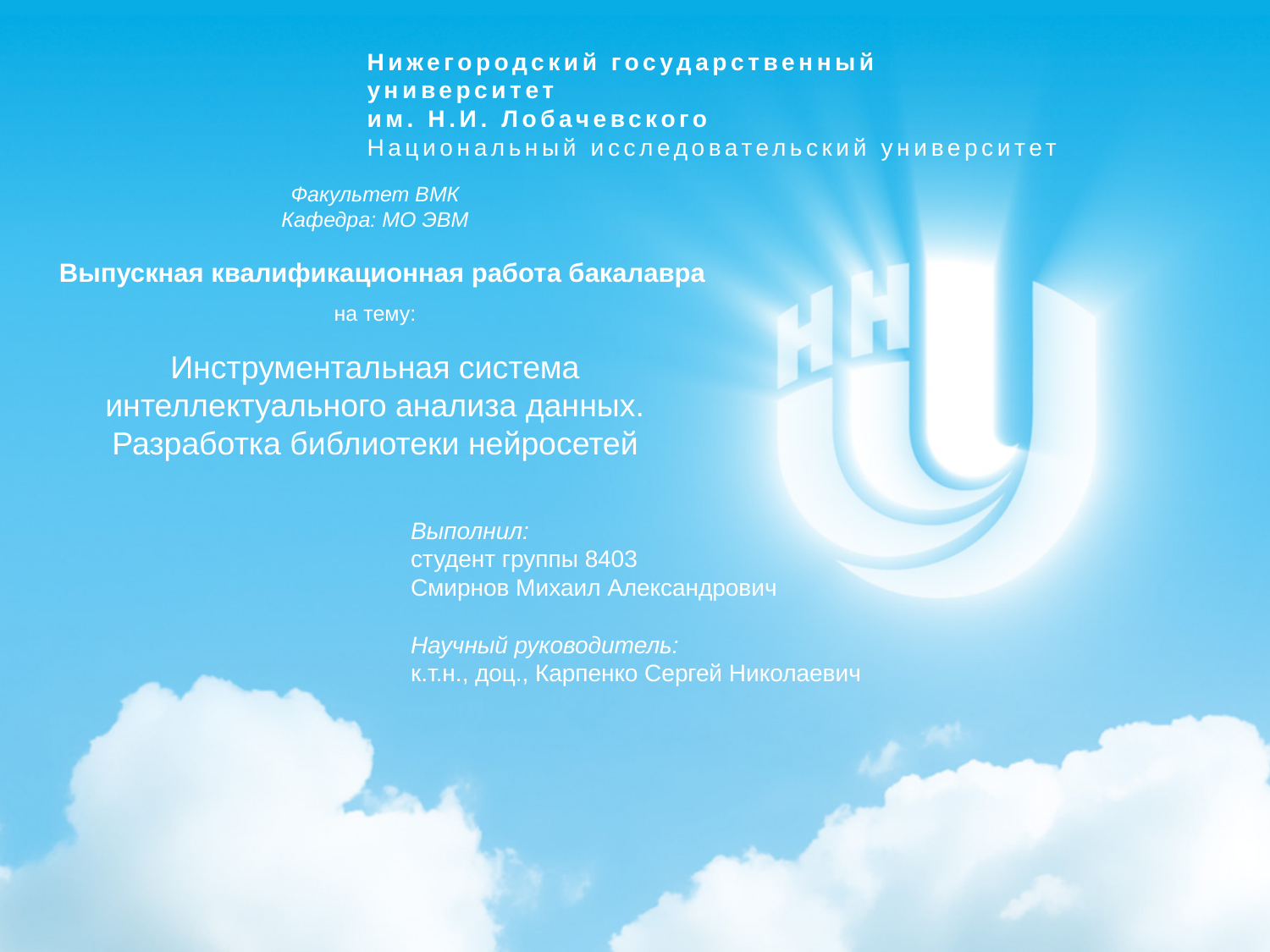

Нижегородский государственный университет
им. Н.И. Лобачевского
Национальный исследовательский университет
Факультет ВМК
Кафедра: МО ЭВМ
# Выпускная квалификационная работа бакалавра
на тему:
Инструментальная система интеллектуального анализа данных. Разработка библиотеки нейросетей
Выполнил:
студент группы 8403
Смирнов Михаил Александрович

Научный руководитель:
к.т.н., доц., Карпенко Сергей Николаевич